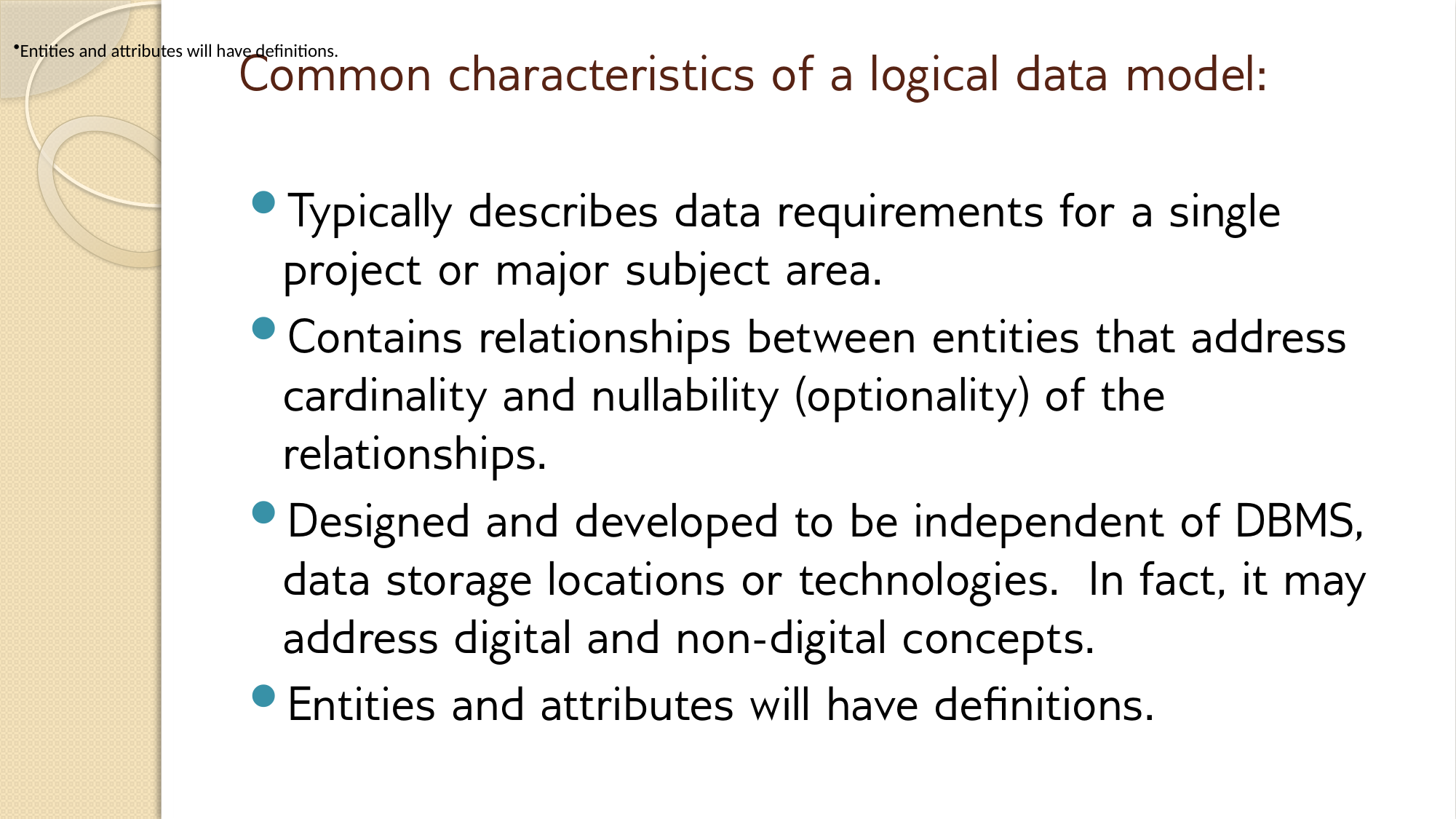

Entities and attributes will have definitions.

# Common characteristics of a logical data model:
Typically describes data requirements for a single project or major subject area.
Contains relationships between entities that address cardinality and nullability (optionality) of the relationships.
Designed and developed to be independent of DBMS, data storage locations or technologies.  In fact, it may address digital and non-digital concepts.
Entities and attributes will have definitions.